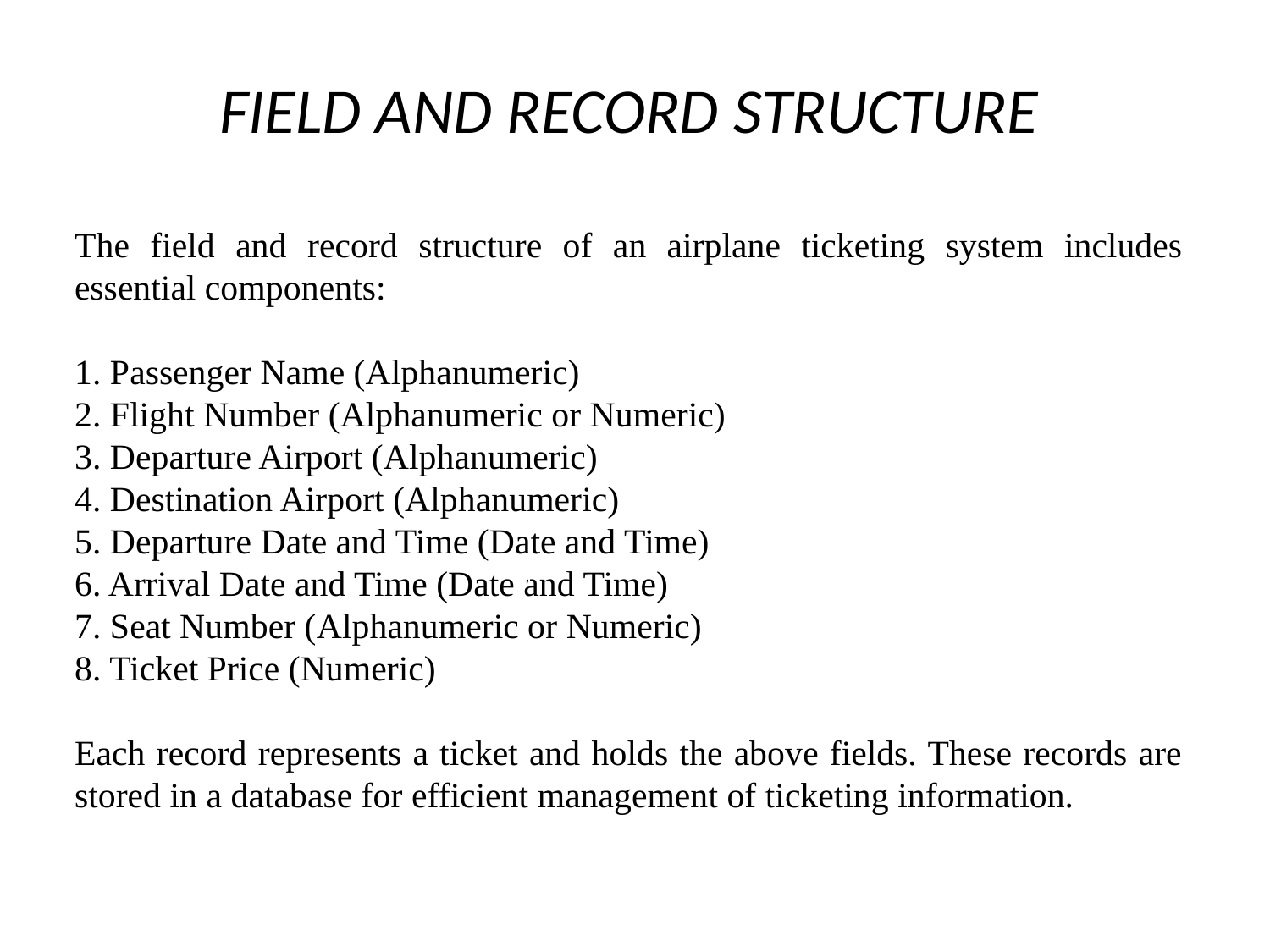

FIELD AND RECORD STRUCTURE

The field and record structure of an airplane ticketing system includes essential components:

1. Passenger Name (Alphanumeric)
2. Flight Number (Alphanumeric or Numeric)
3. Departure Airport (Alphanumeric)
4. Destination Airport (Alphanumeric)
5. Departure Date and Time (Date and Time)
6. Arrival Date and Time (Date and Time)
7. Seat Number (Alphanumeric or Numeric)
8. Ticket Price (Numeric)

Each record represents a ticket and holds the above fields. These records are stored in a database for efficient management of ticketing information.